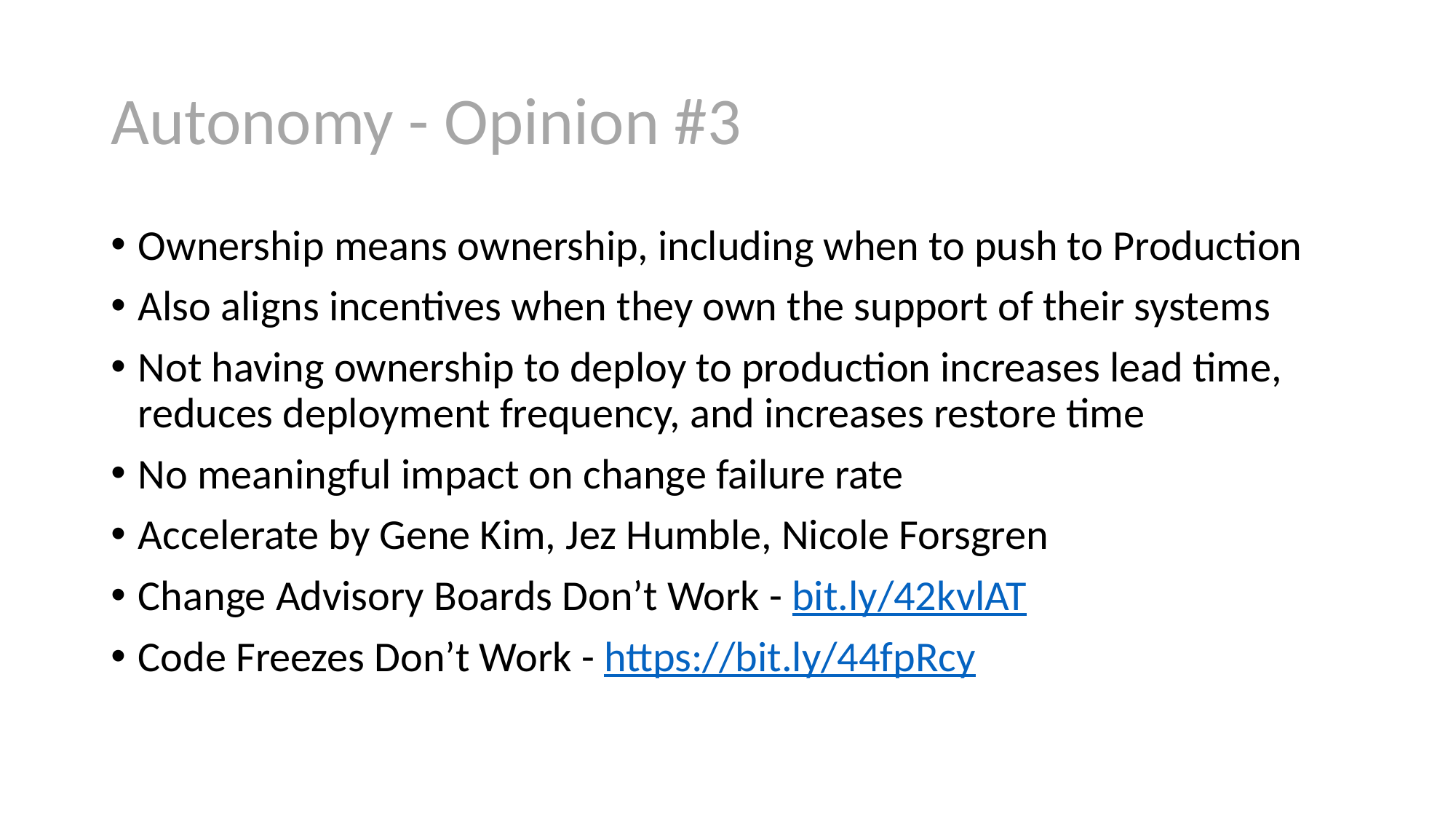

# Autonomy - Opinion #3
Ownership means ownership, including when to push to Production
Also aligns incentives when they own the support of their systems
Not having ownership to deploy to production increases lead time, reduces deployment frequency, and increases restore time
No meaningful impact on change failure rate
Accelerate by Gene Kim, Jez Humble, Nicole Forsgren
Change Advisory Boards Don’t Work - bit.ly/42kvlAT
Code Freezes Don’t Work - https://bit.ly/44fpRcy